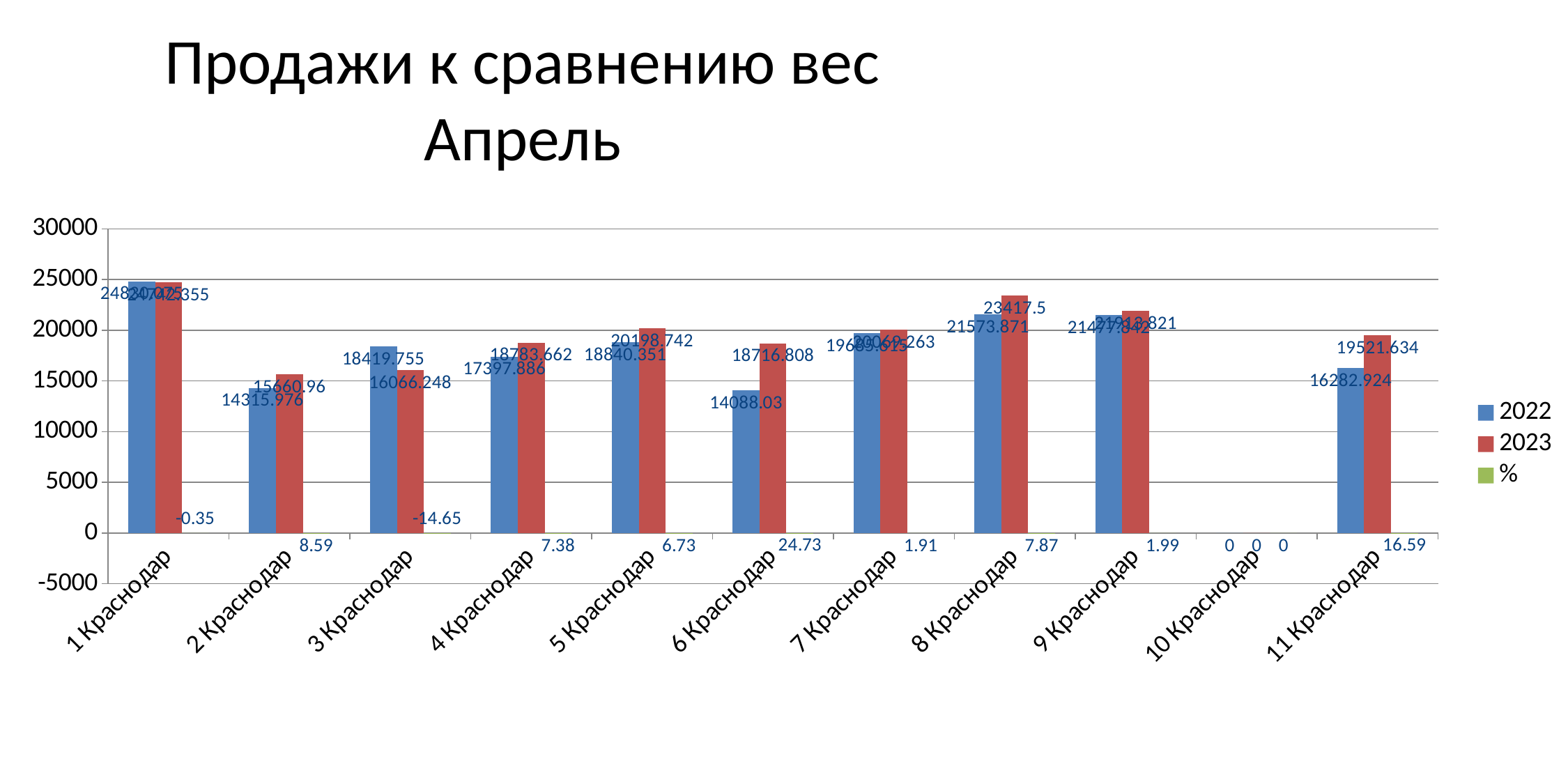

# Продажи к сравнению вес
Апрель

### Chart

| Category | 2022 | 2023 | % |
|---|---|---|---|
| 1 Краснодар | 24830.075 | 24742.355 | -0.35 |
| 2 Краснодар | 14315.976 | 15660.96 | 8.59 |
| 3 Краснодар | 18419.755 | 16066.248 | -14.65 |
| 4 Краснодар | 17397.886 | 18783.662 | 7.38 |
| 5 Краснодар | 18840.351 | 20198.742 | 6.73 |
| 6 Краснодар | 14088.03 | 18716.808 | 24.73 |
| 7 Краснодар | 19685.615 | 20069.263 | 1.91 |
| 8 Краснодар | 21573.871 | 23417.5 | 7.87 |
| 9 Краснодар | 21477.842 | 21913.821 | 1.99 |
| 10 Краснодар | 0.0 | 0.0 | 0.0 |
| 11 Краснодар | 16282.924 | 19521.634 | 16.59 |